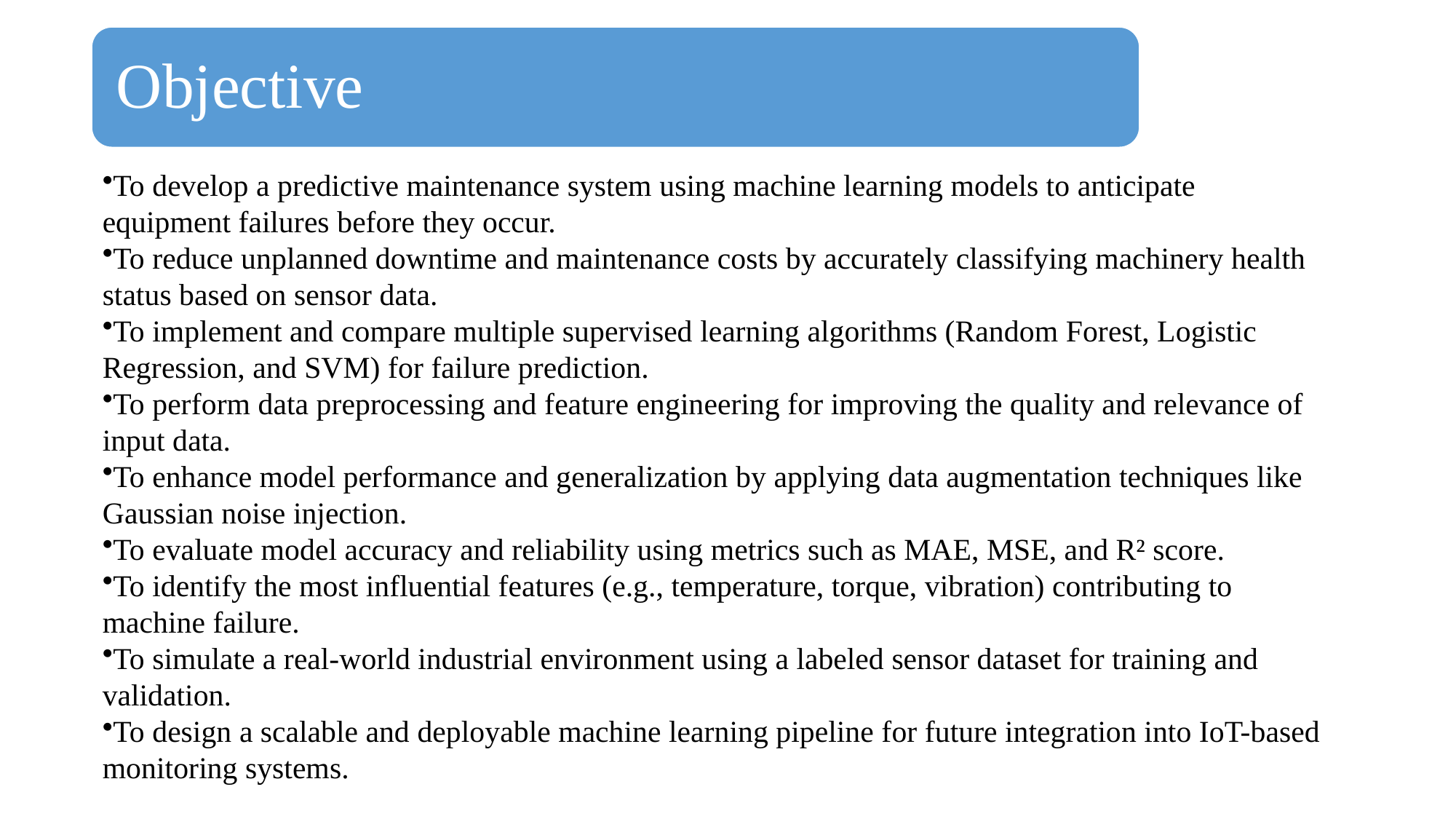

Objective
To develop a predictive maintenance system using machine learning models to anticipate equipment failures before they occur.
To reduce unplanned downtime and maintenance costs by accurately classifying machinery health status based on sensor data.
To implement and compare multiple supervised learning algorithms (Random Forest, Logistic Regression, and SVM) for failure prediction.
To perform data preprocessing and feature engineering for improving the quality and relevance of input data.
To enhance model performance and generalization by applying data augmentation techniques like Gaussian noise injection.
To evaluate model accuracy and reliability using metrics such as MAE, MSE, and R² score.
To identify the most influential features (e.g., temperature, torque, vibration) contributing to machine failure.
To simulate a real-world industrial environment using a labeled sensor dataset for training and validation.
To design a scalable and deployable machine learning pipeline for future integration into IoT-based monitoring systems.